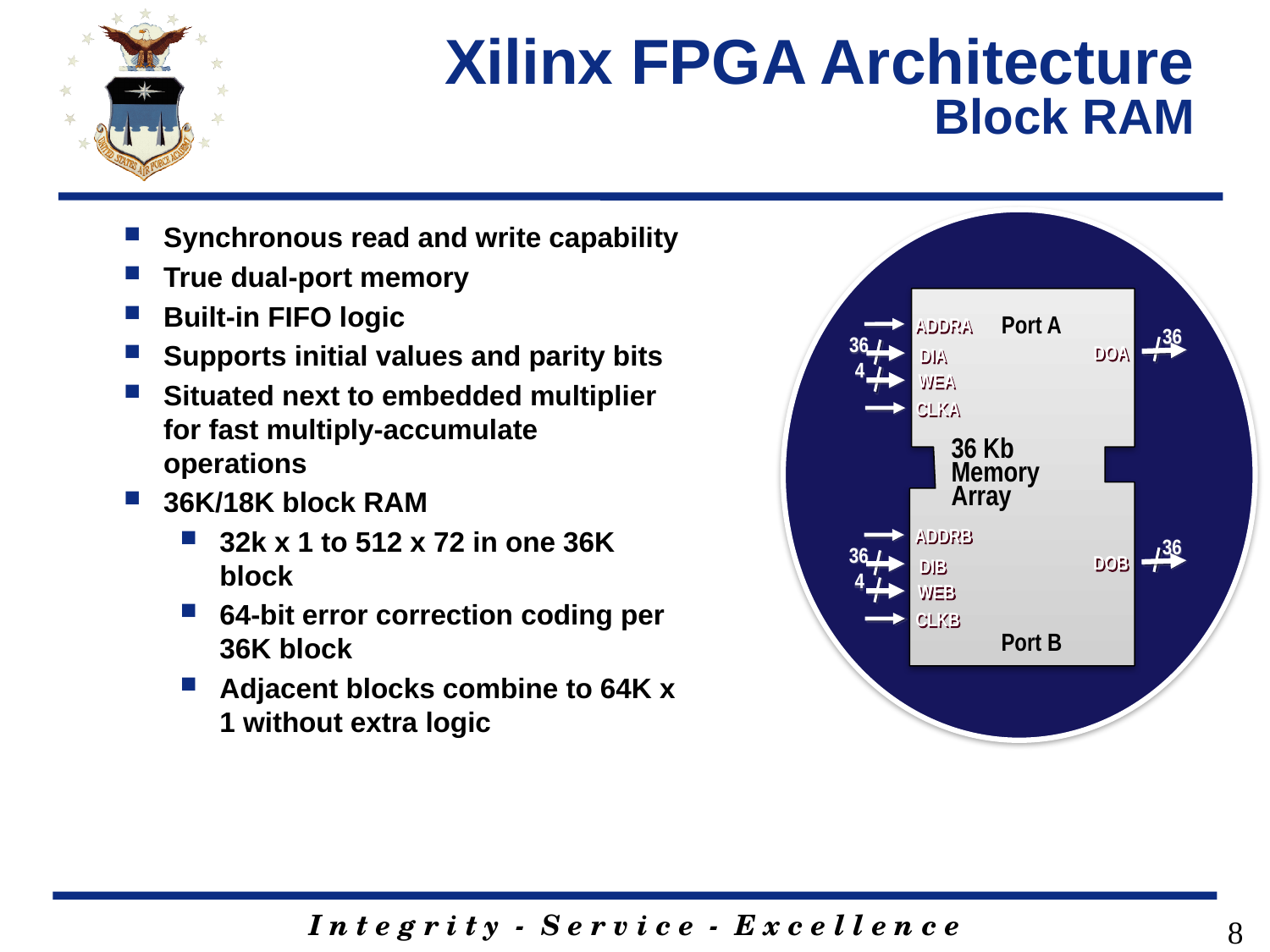

# Xilinx FPGA Architecture Block RAM

Synchronous read and write capability
True dual-port memory
Built-in FIFO logic
Supports initial values and parity bits
Situated next to embedded multiplier for fast multiply-accumulate operations
36K/18K block RAM
32k x 1 to 512 x 72 in one 36K block
64-bit error correction coding per 36K block
Adjacent blocks combine to 64K x 1 without extra logic

Port A

ADDRA
36

36
 DOA
 DIA

4
WEA

CLKA

36 Kb
Memory
Array
ADDRB
36

36
 DOB
 DIB

4
WEB

CLKB

Port B

8